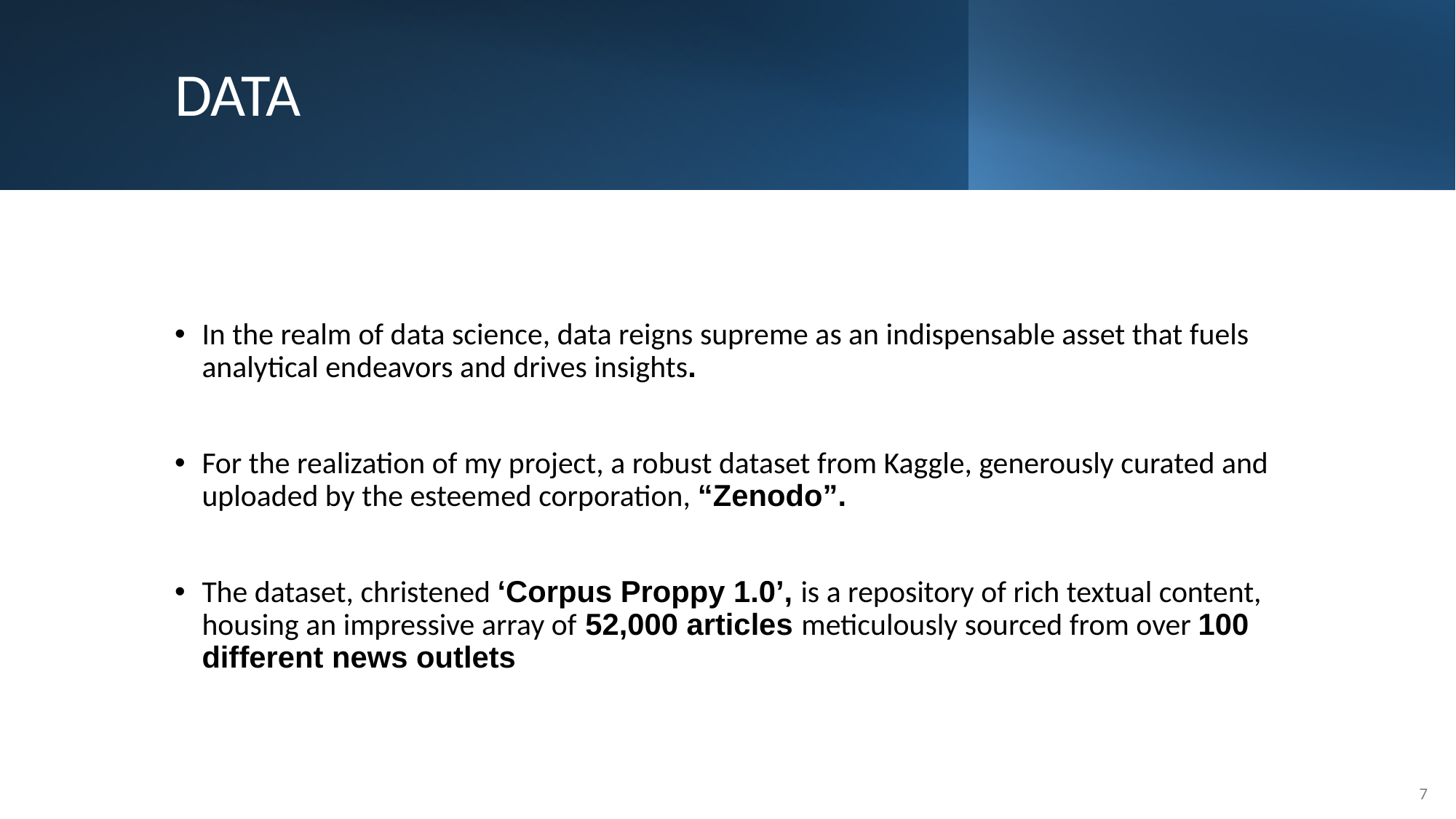

# DATA
In the realm of data science, data reigns supreme as an indispensable asset that fuels analytical endeavors and drives insights.

For the realization of my project, a robust dataset from Kaggle, generously curated and uploaded by the esteemed corporation, “Zenodo”.

The dataset, christened ‘Corpus Proppy 1.0’, is a repository of rich textual content, housing an impressive array of 52,000 articles meticulously sourced from over 100 different news outlets
7